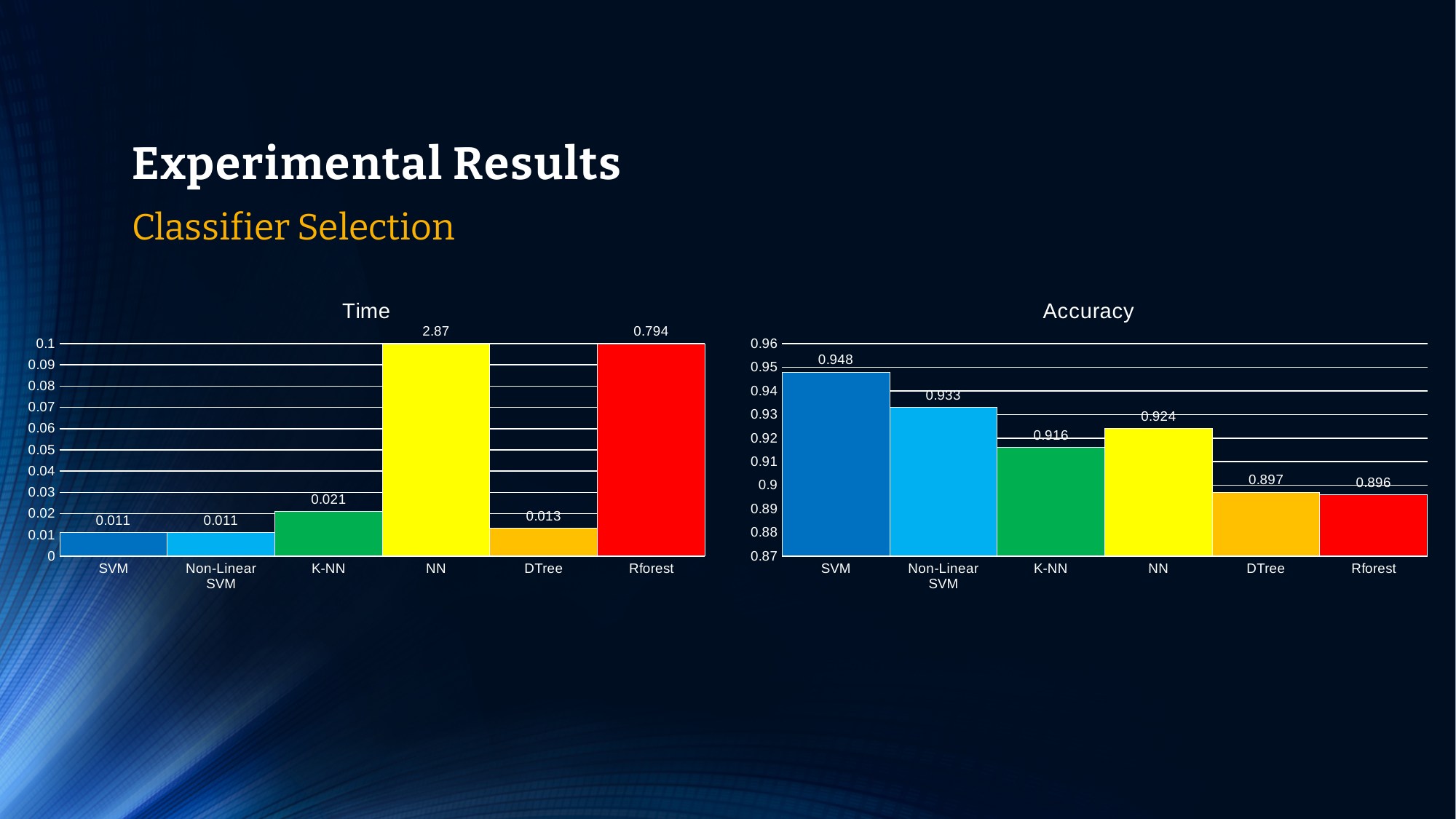

# Experimental Results
Classifier Selection

### Chart: Time

| Category |  |
|---|---|
| SVM | 0.011 |
| Non-Linear SVM | 0.011 |
| K-NN | 0.021 |
| NN | 2.87 |
| DTree | 0.013 |
| Rforest | 0.794 |

### Chart: Accuracy

| Category |  |
|---|---|
| SVM | 0.948 |
| Non-Linear SVM | 0.933 |
| K-NN | 0.916 |
| NN | 0.924 |
| DTree | 0.897 |
| Rforest | 0.896 |